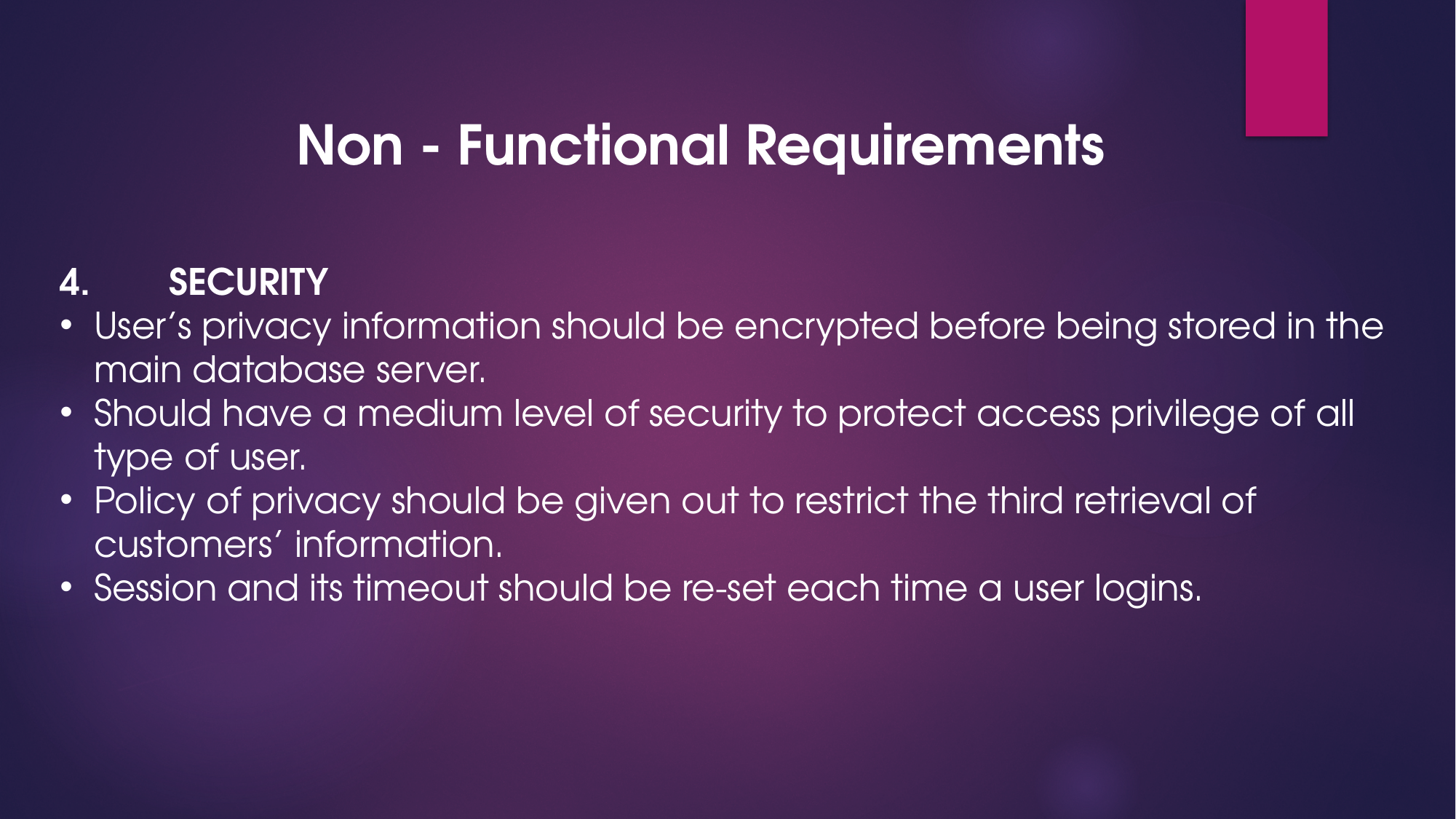

Non - Functional Requirements
4.	SECURITY
User’s privacy information should be encrypted before being stored in the main database server.
Should have a medium level of security to protect access privilege of all type of user.
Policy of privacy should be given out to restrict the third retrieval of customers’ information.
Session and its timeout should be re-set each time a user logins.